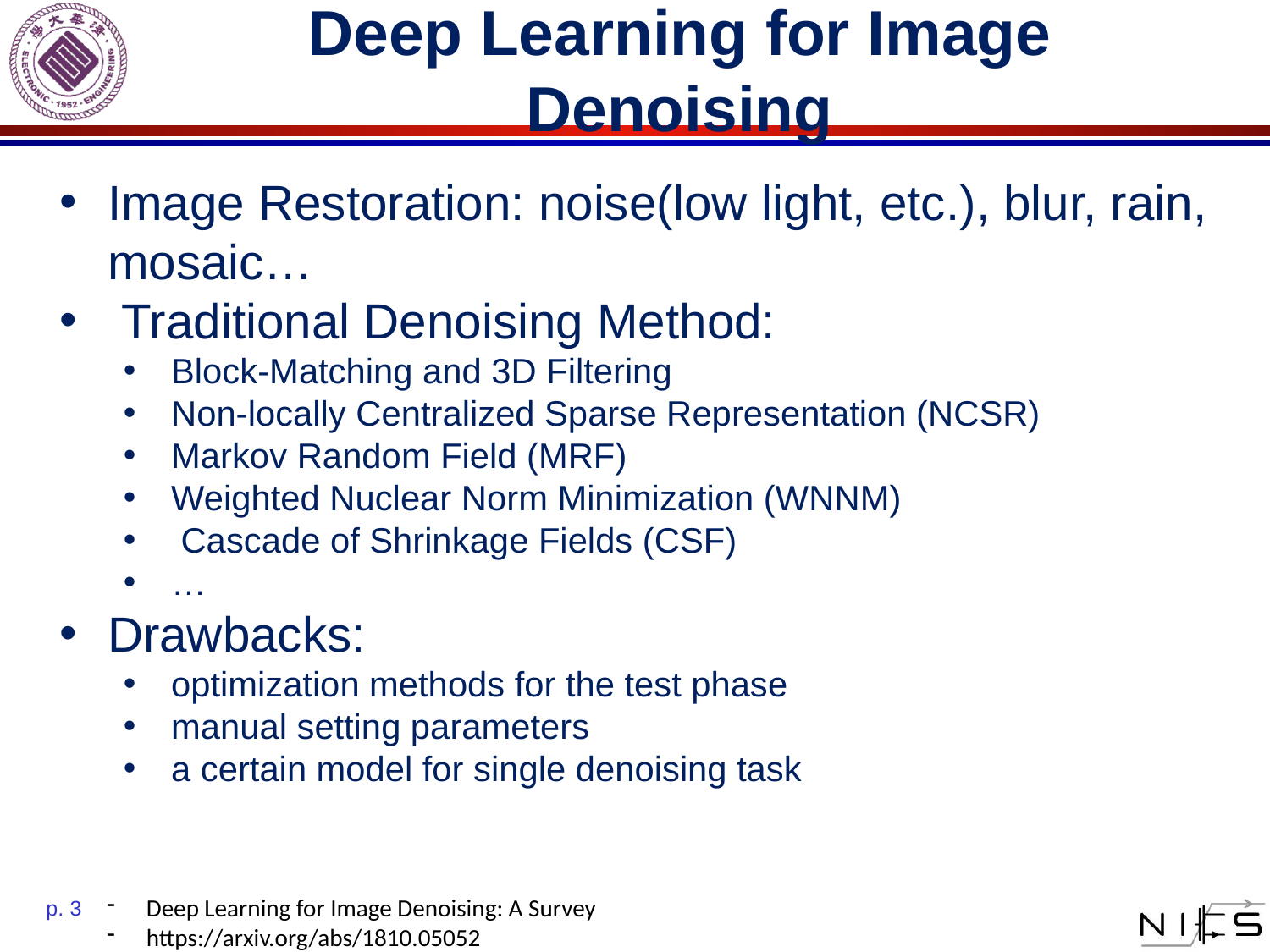

# Deep Learning for Image Denoising
Image Restoration: noise(low light, etc.), blur, rain, mosaic…
 Traditional Denoising Method:
Block-Matching and 3D Filtering
Non-locally Centralized Sparse Representation (NCSR)
Markov Random Field (MRF)
Weighted Nuclear Norm Minimization (WNNM)
 Cascade of Shrinkage Fields (CSF)
…
Drawbacks:
optimization methods for the test phase
manual setting parameters
a certain model for single denoising task

Deep Learning for Image Denoising: A Survey
https://arxiv.org/abs/1810.05052
p. 3